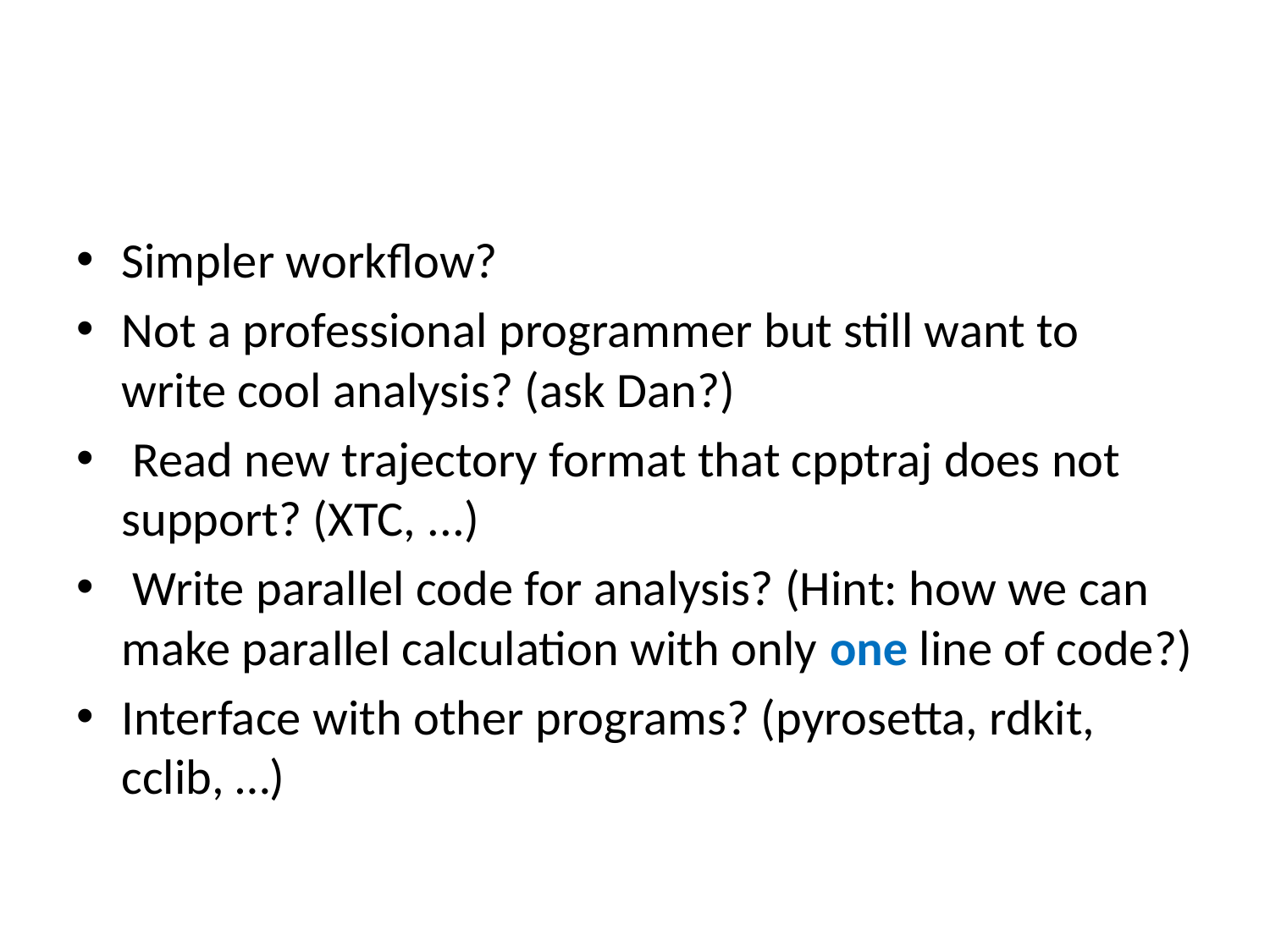

Simpler workflow?
Not a professional programmer but still want to write cool analysis? (ask Dan?)
 Read new trajectory format that cpptraj does not support? (XTC, ...)
 Write parallel code for analysis? (Hint: how we can make parallel calculation with only one line of code?)
Interface with other programs? (pyrosetta, rdkit, cclib, …)